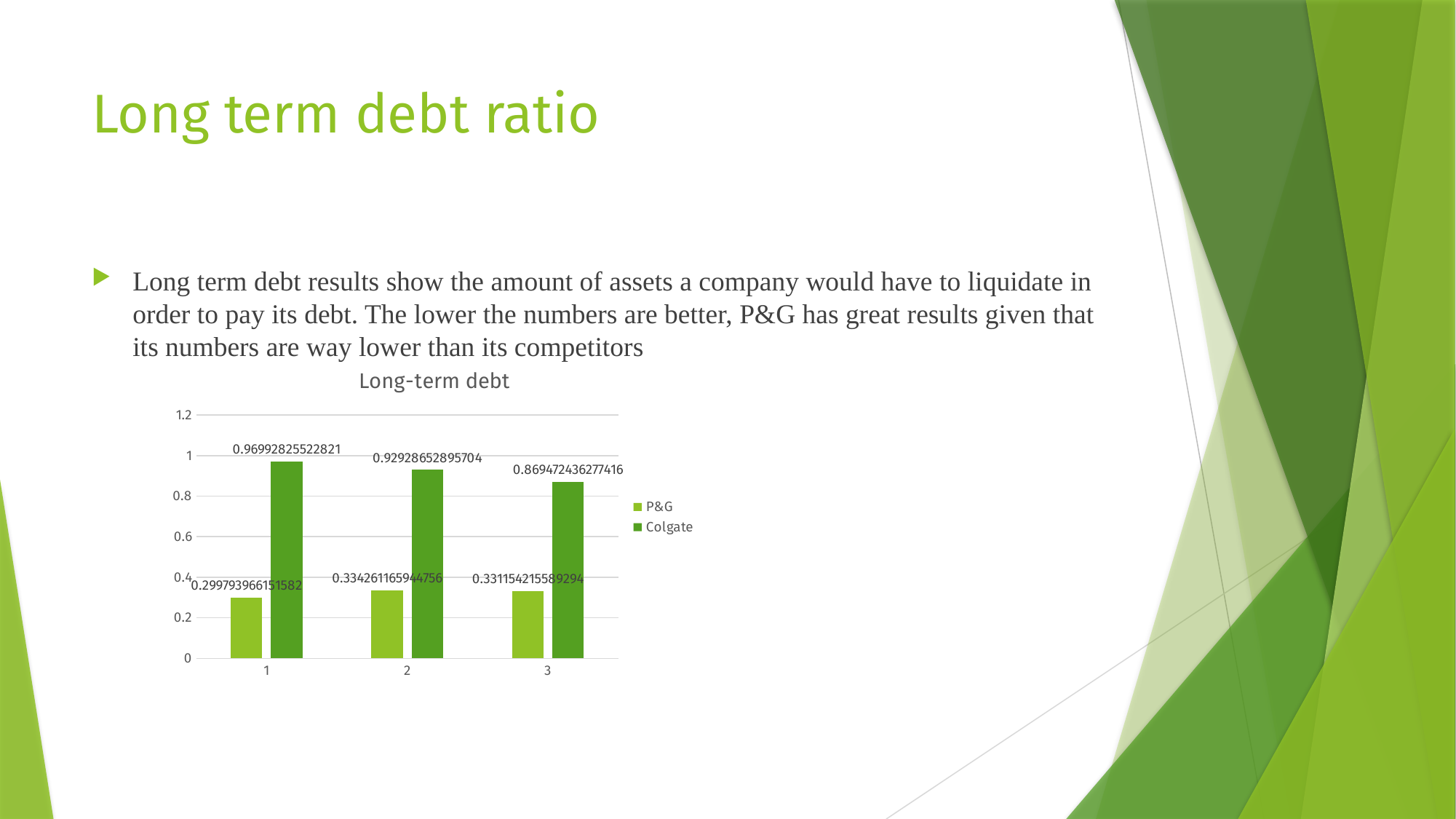

# Long term debt ratio
Long term debt results show the amount of assets a company would have to liquidate in order to pay its debt. The lower the numbers are better, P&G has great results given that its numbers are way lower than its competitors

### Chart: Long-term debt

| Category |  |  |
|---|---|---|